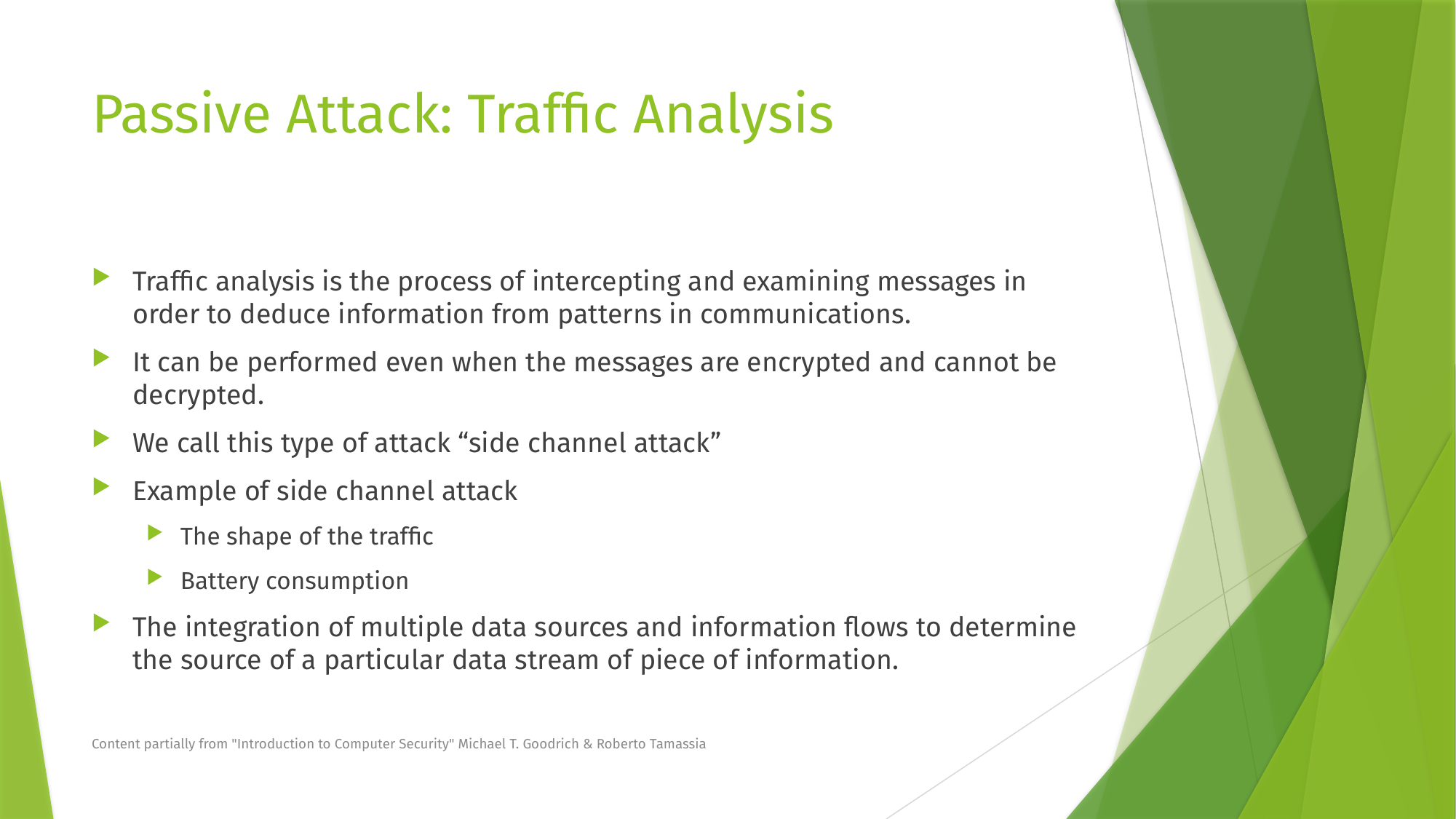

# Passive Attack: Traffic Analysis
Traffic analysis is the process of intercepting and examining messages in order to deduce information from patterns in communications.
It can be performed even when the messages are encrypted and cannot be decrypted.
We call this type of attack “side channel attack”
Example of side channel attack
The shape of the traffic
Battery consumption
The integration of multiple data sources and information flows to determine the source of a particular data stream of piece of information.
Content partially from "Introduction to Computer Security" Michael T. Goodrich & Roberto Tamassia